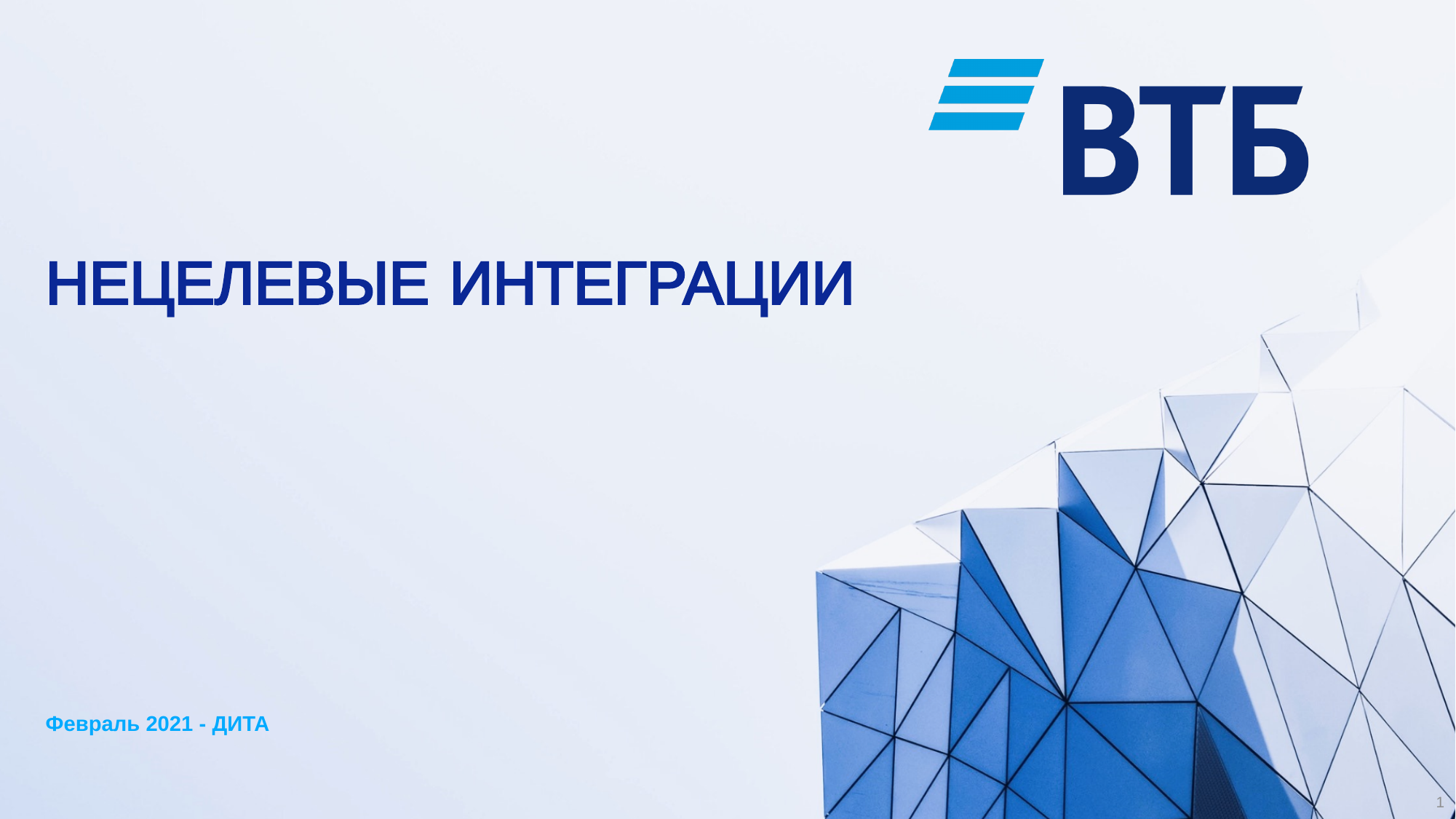

# Нецелевые интеграции
Февраль 2021 - ДИТА
1